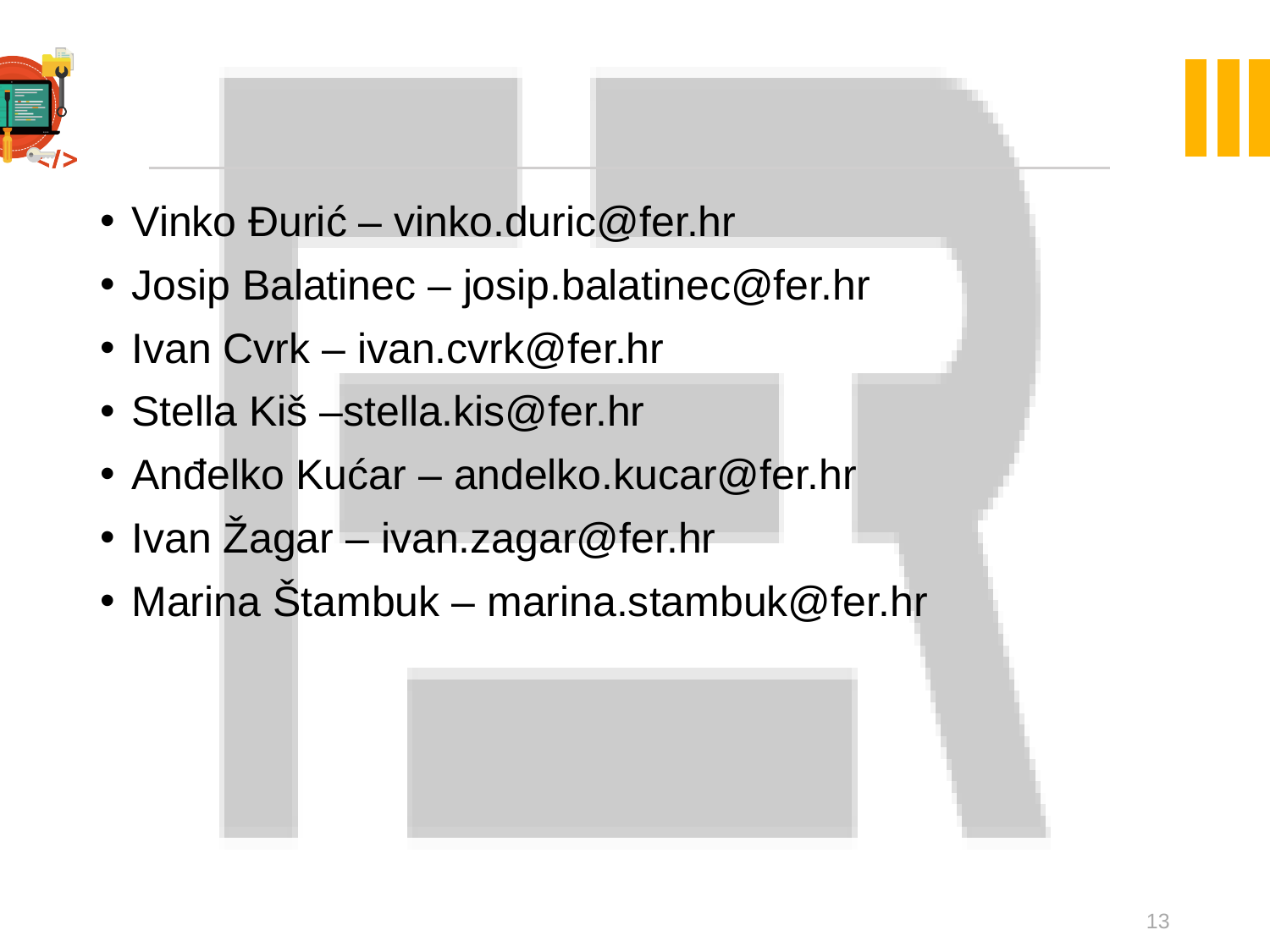

#
Vinko Đurić – vinko.duric@fer.hr
Josip Balatinec – josip.balatinec@fer.hr
Ivan Cvrk – ivan.cvrk@fer.hr
Stella Kiš –stella.kis@fer.hr
Anđelko Kućar – andelko.kucar@fer.hr
Ivan Žagar – ivan.zagar@fer.hr
Marina Štambuk – marina.stambuk@fer.hr

13